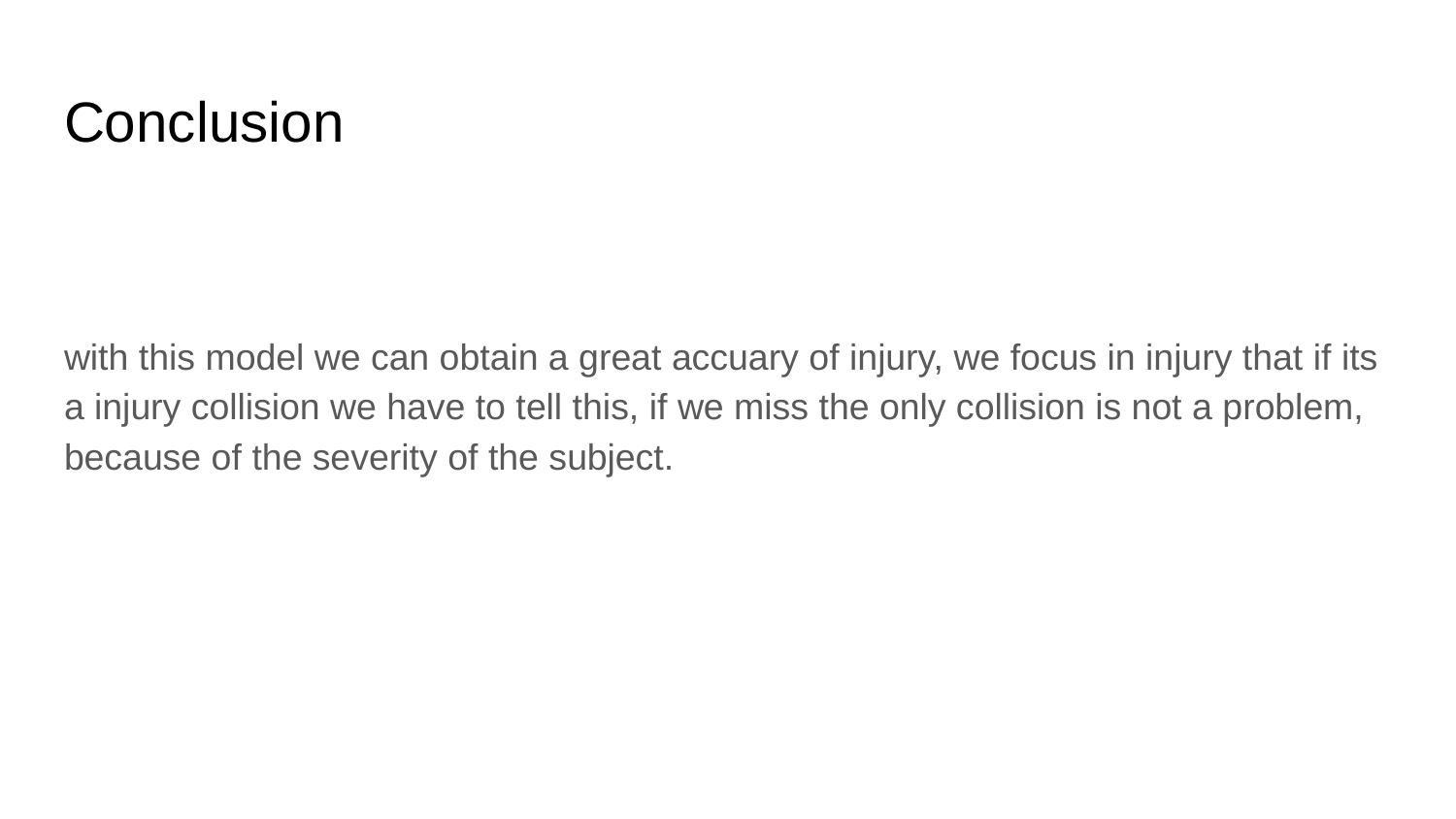

# Conclusion
with this model we can obtain a great accuary of injury, we focus in injury that if its a injury collision we have to tell this, if we miss the only collision is not a problem, because of the severity of the subject.